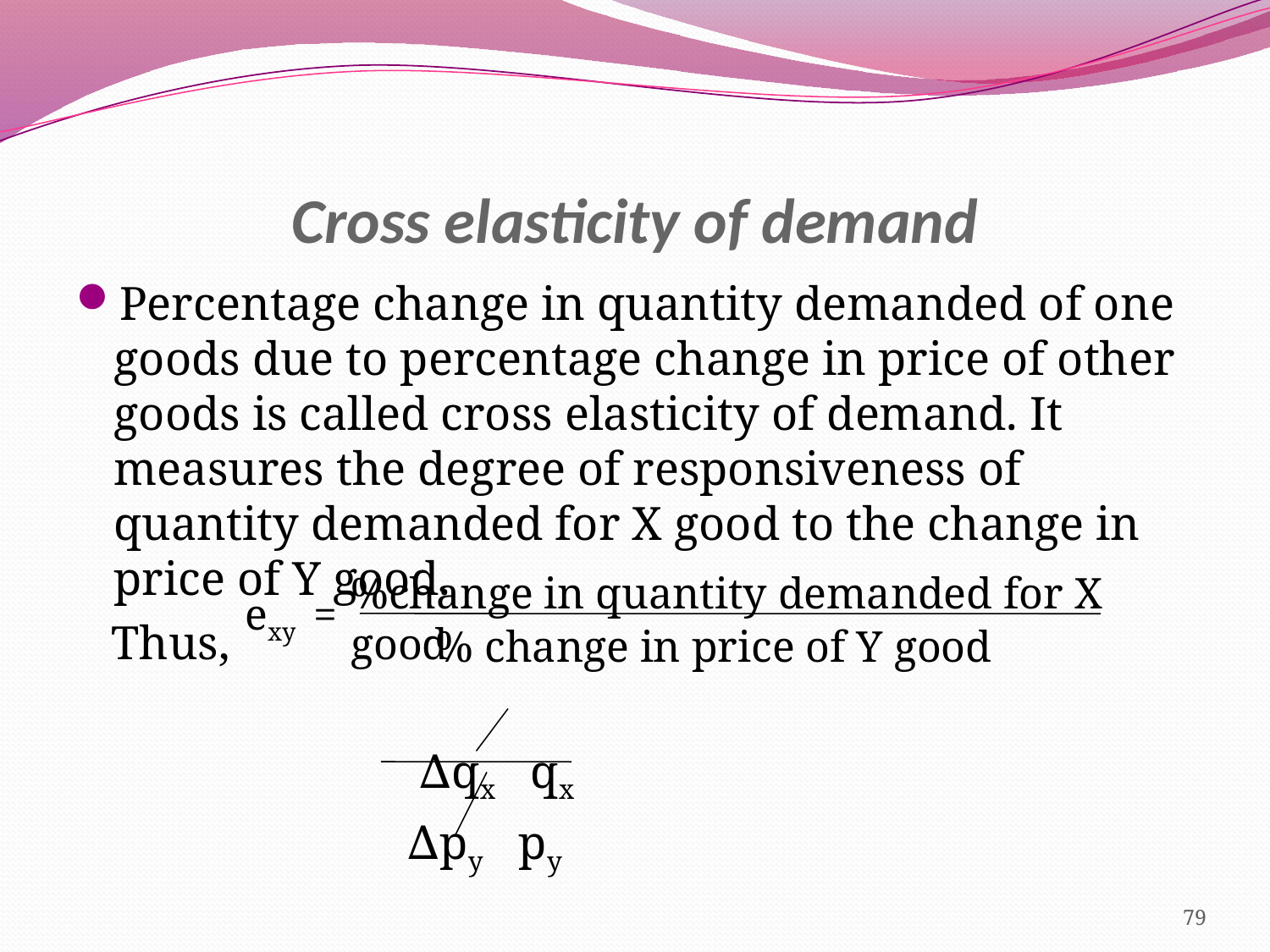

# Cross elasticity of demand
Percentage change in quantity demanded of one goods due to percentage change in price of other goods is called cross elasticity of demand. It measures the degree of responsiveness of quantity demanded for X good to the change in price of Y good.
   Thus,

                             ∆qx   qx
                            ∆py   py
%change in quantity demanded for X good
exy  =
% change in price of Y good
79